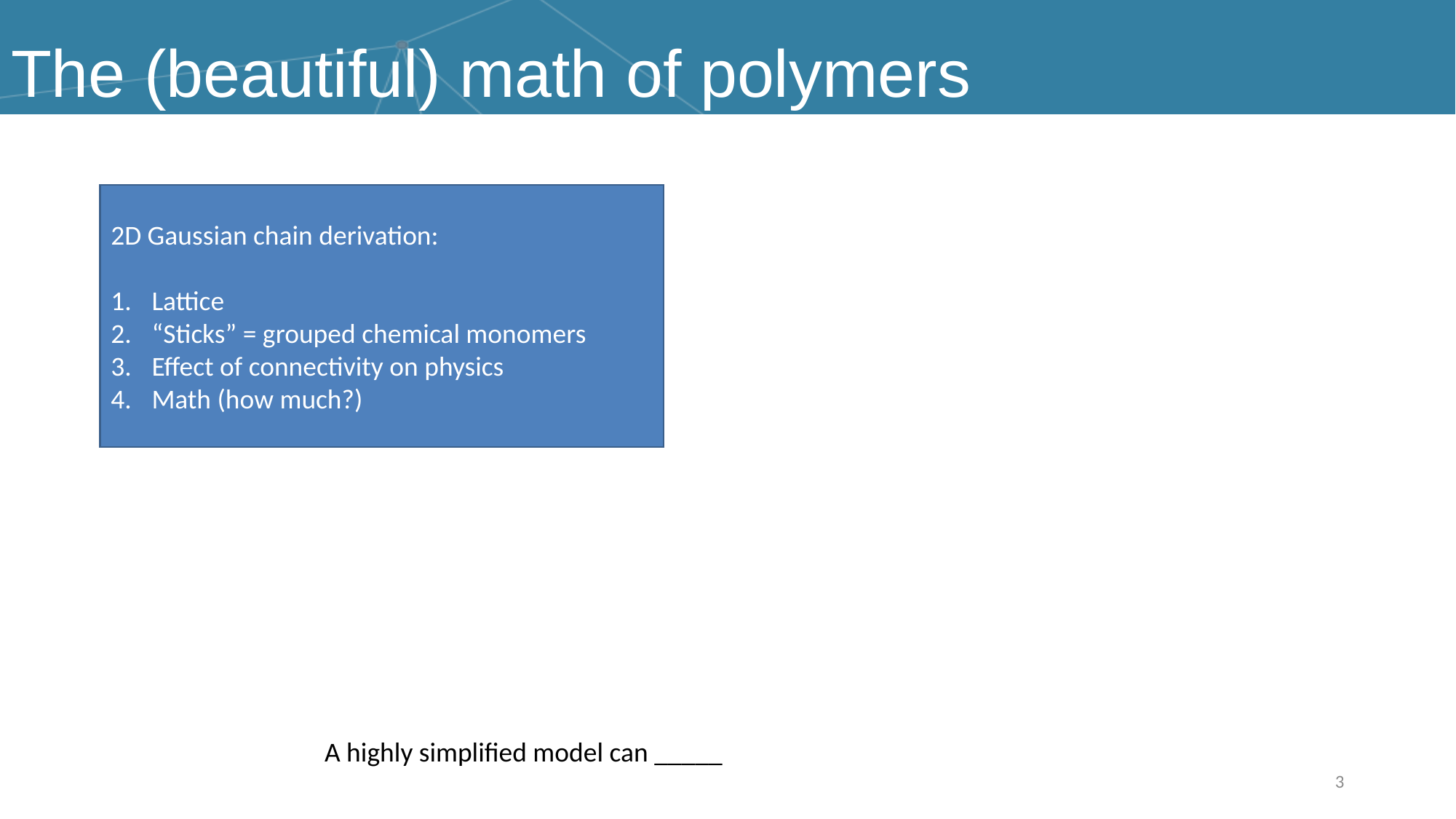

# The (beautiful) math of polymers
2D Gaussian chain derivation:

Lattice
“Sticks” = grouped chemical monomers
Effect of connectivity on physics
Math (how much?)
A highly simplified model can _____
3